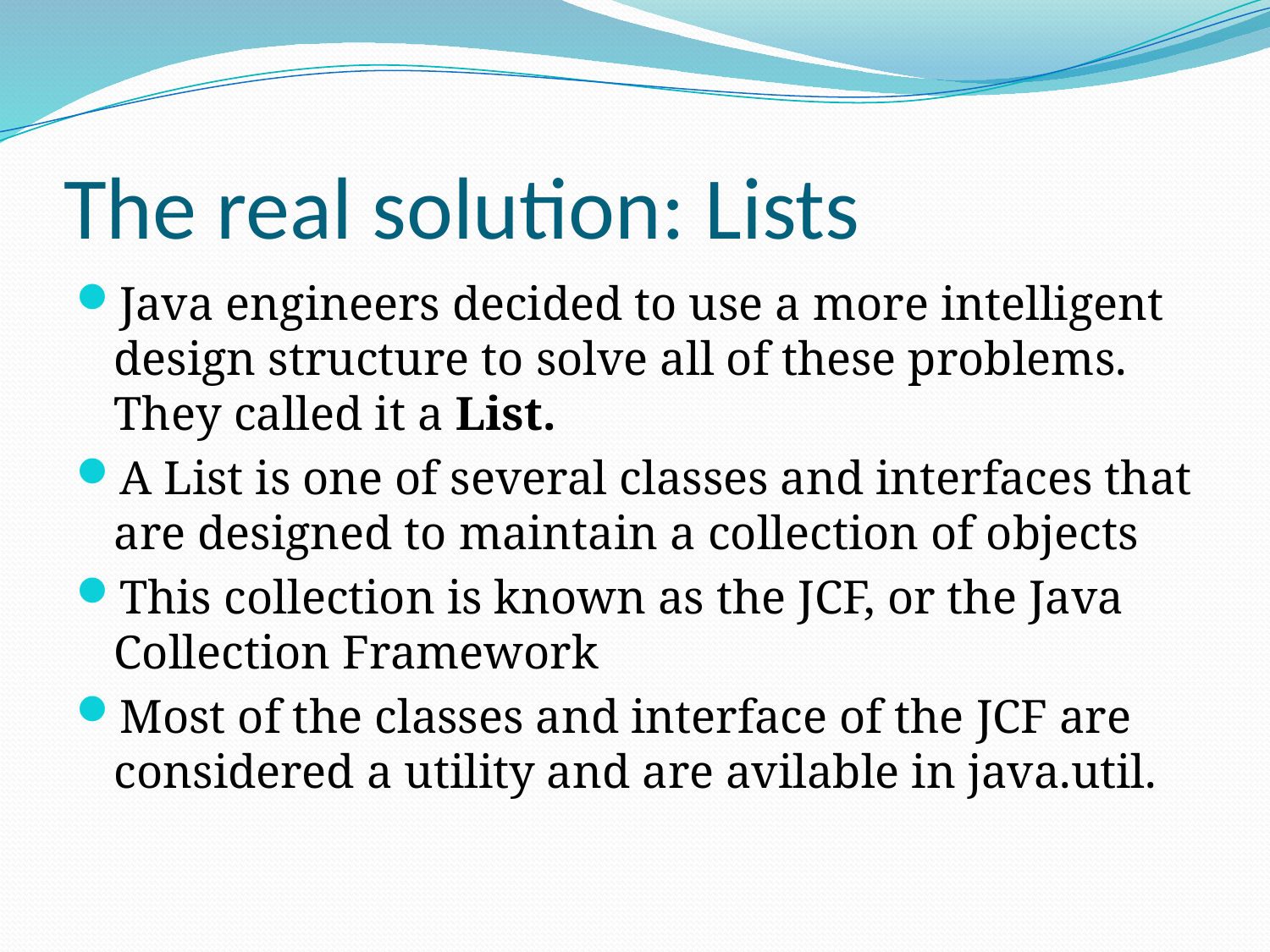

# The real solution: Lists
Java engineers decided to use a more intelligent design structure to solve all of these problems.  They called it a List.
A List is one of several classes and interfaces that are designed to maintain a collection of objects
This collection is known as the JCF, or the Java Collection Framework
Most of the classes and interface of the JCF are considered a utility and are avilable in java.util.